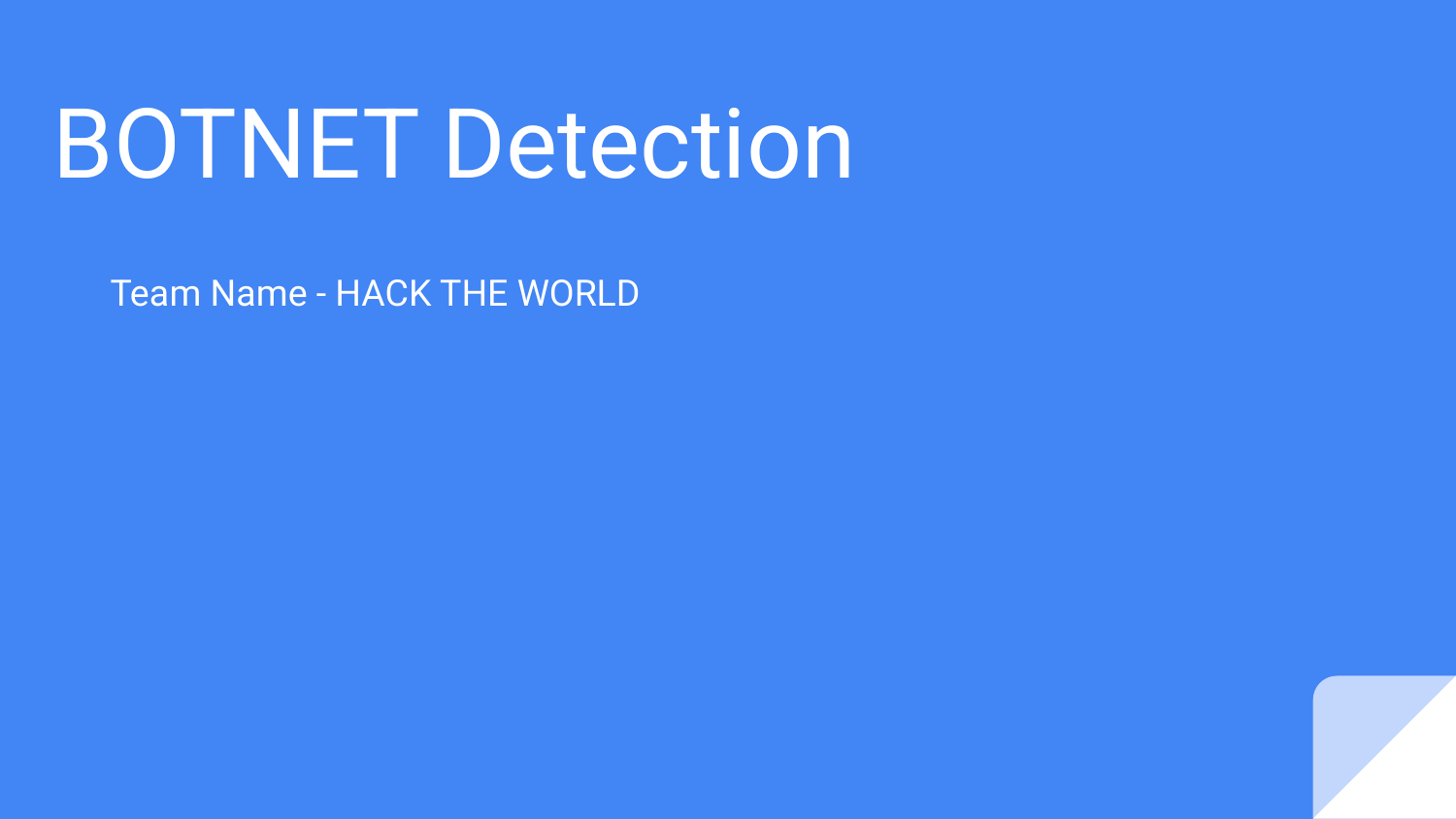

# BOTNET Detection
Team Name - HACK THE WORLD